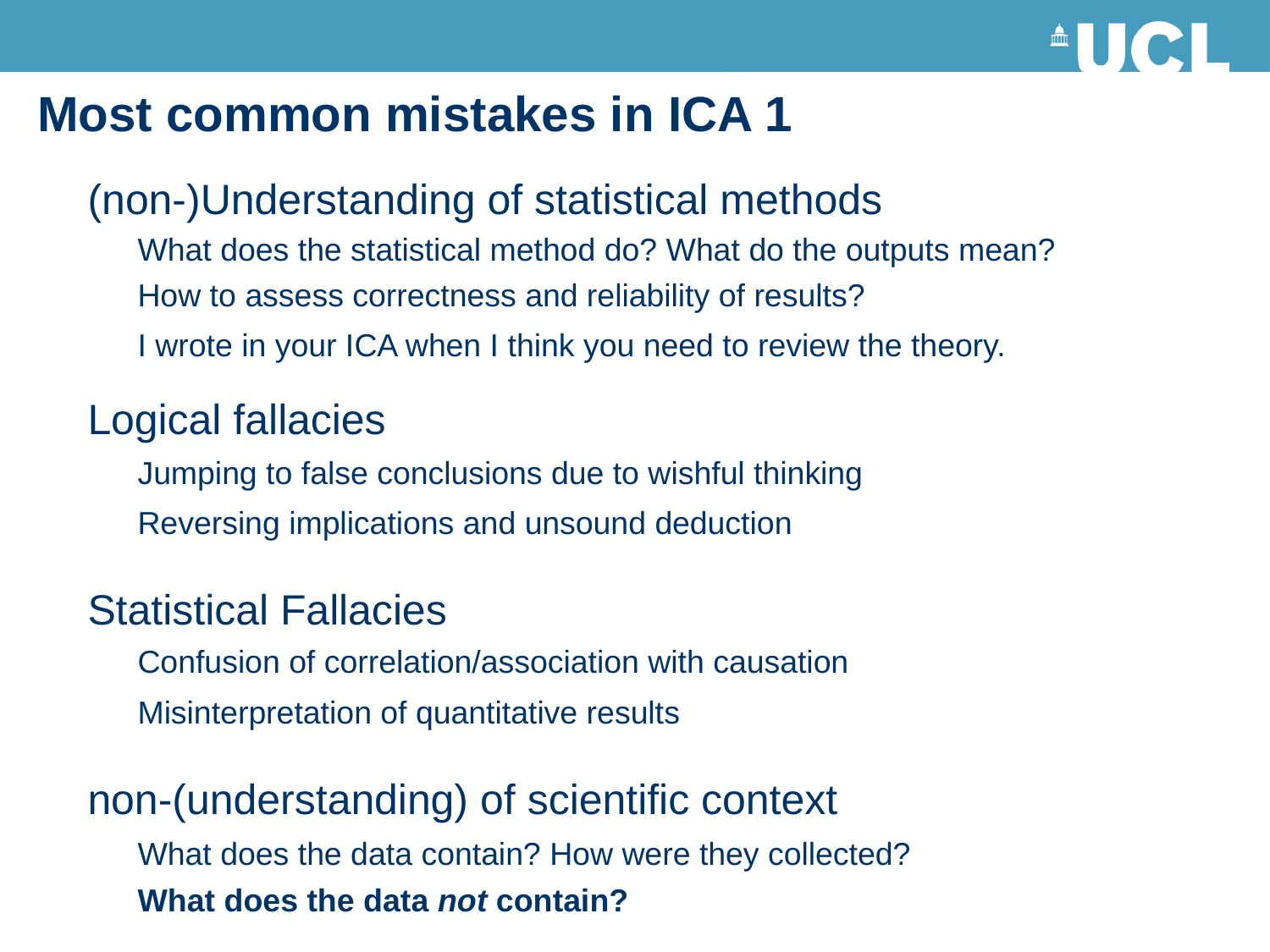

Most common mistakes in ICA 1
(non-)Understanding of statistical methods
What does the statistical method do? What do the outputs mean?
How to assess correctness and reliability of results?
I wrote in your ICA when I think you need to review the theory.
Logical fallacies
Jumping to false conclusions due to wishful thinking
Reversing implications and unsound deduction
Statistical Fallacies
Confusion of correlation/association with causation
Misinterpretation of quantitative results
non-(understanding) of scientific context
What does the data contain? How were they collected?
What does the data not contain?